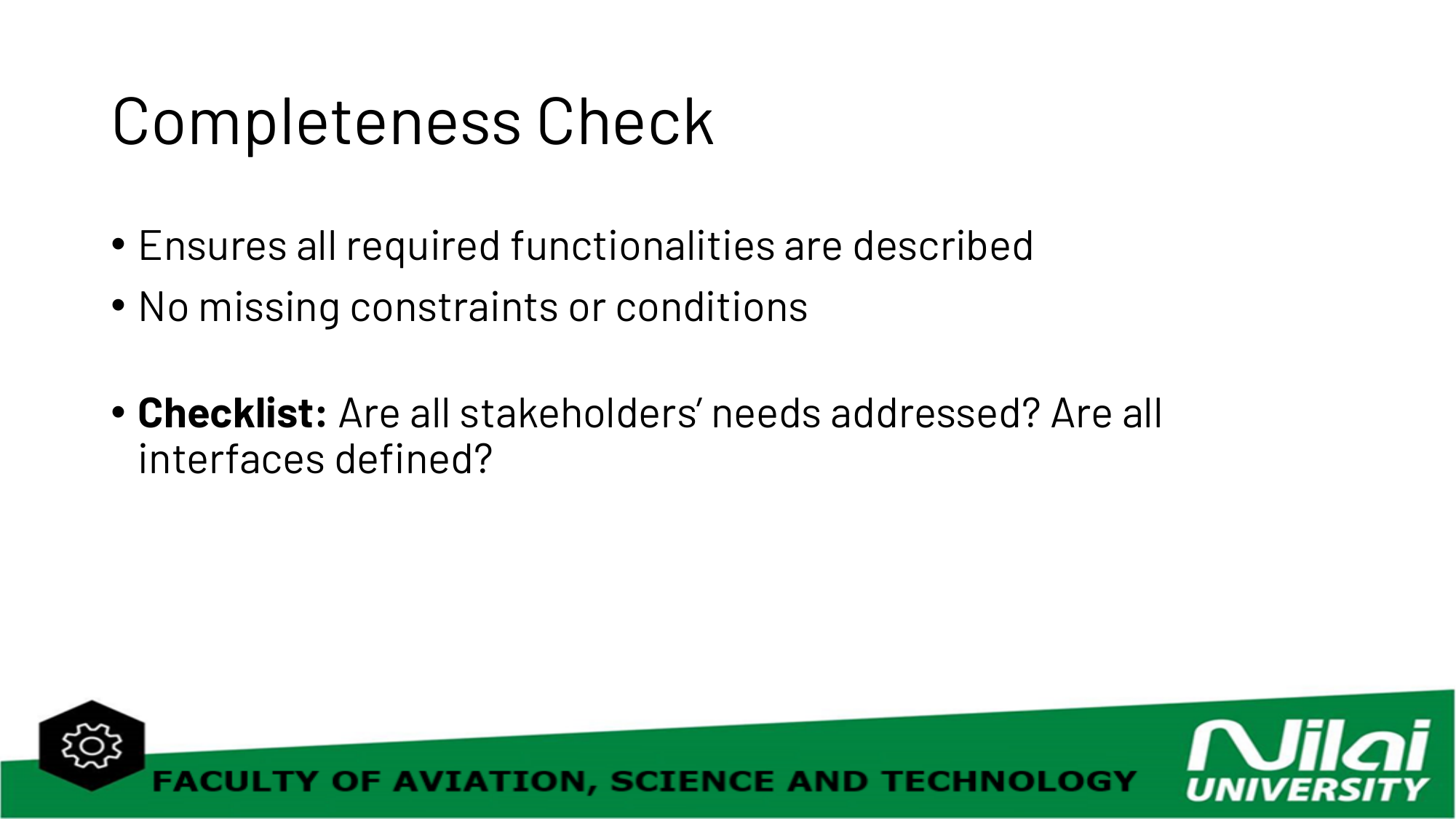

# Completeness Check
Ensures all required functionalities are described
No missing constraints or conditions
Checklist: Are all stakeholders’ needs addressed? Are all interfaces defined?